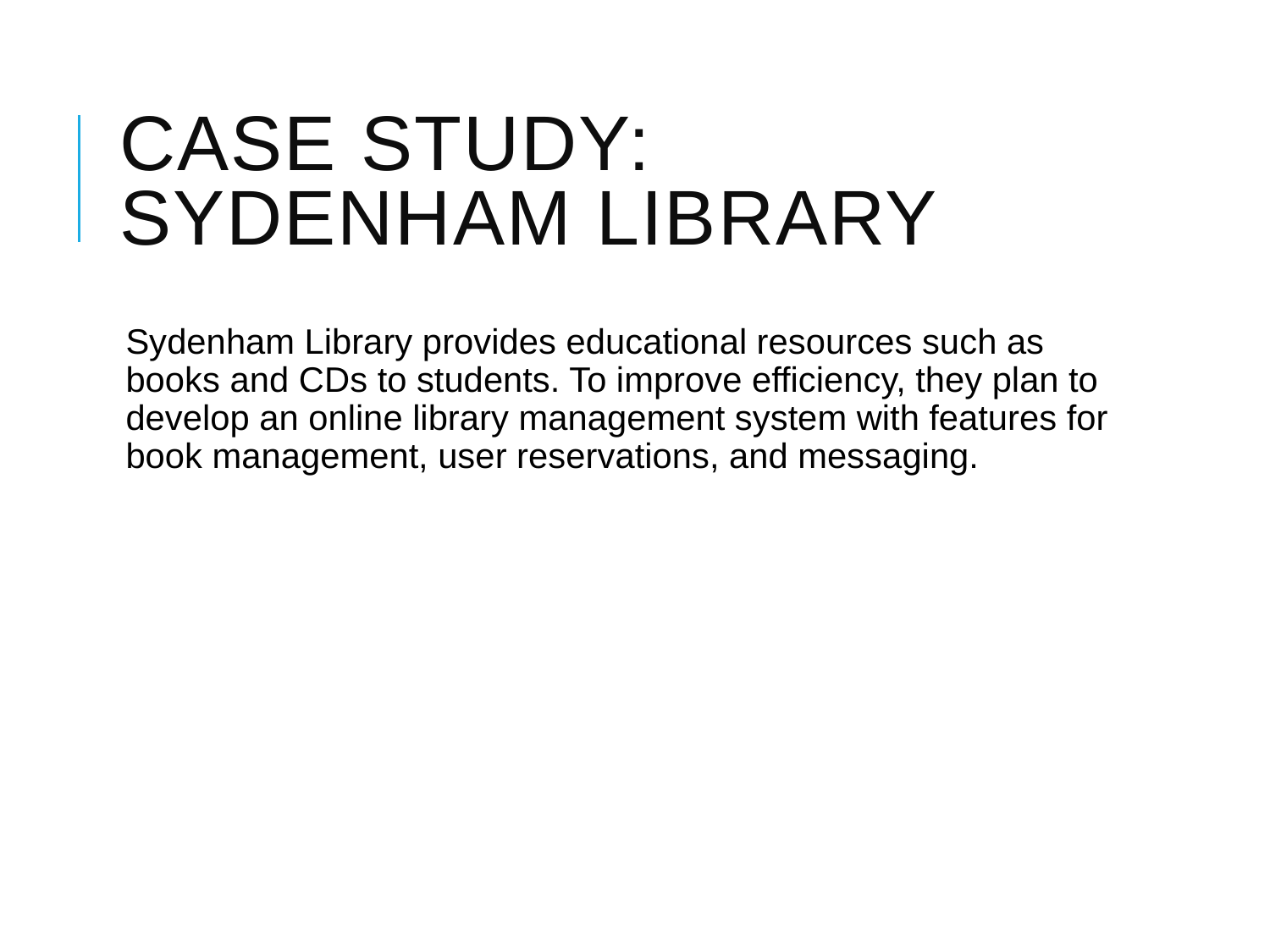

# Case Study: Sydenham Library
Sydenham Library provides educational resources such as books and CDs to students. To improve efficiency, they plan to develop an online library management system with features for book management, user reservations, and messaging.